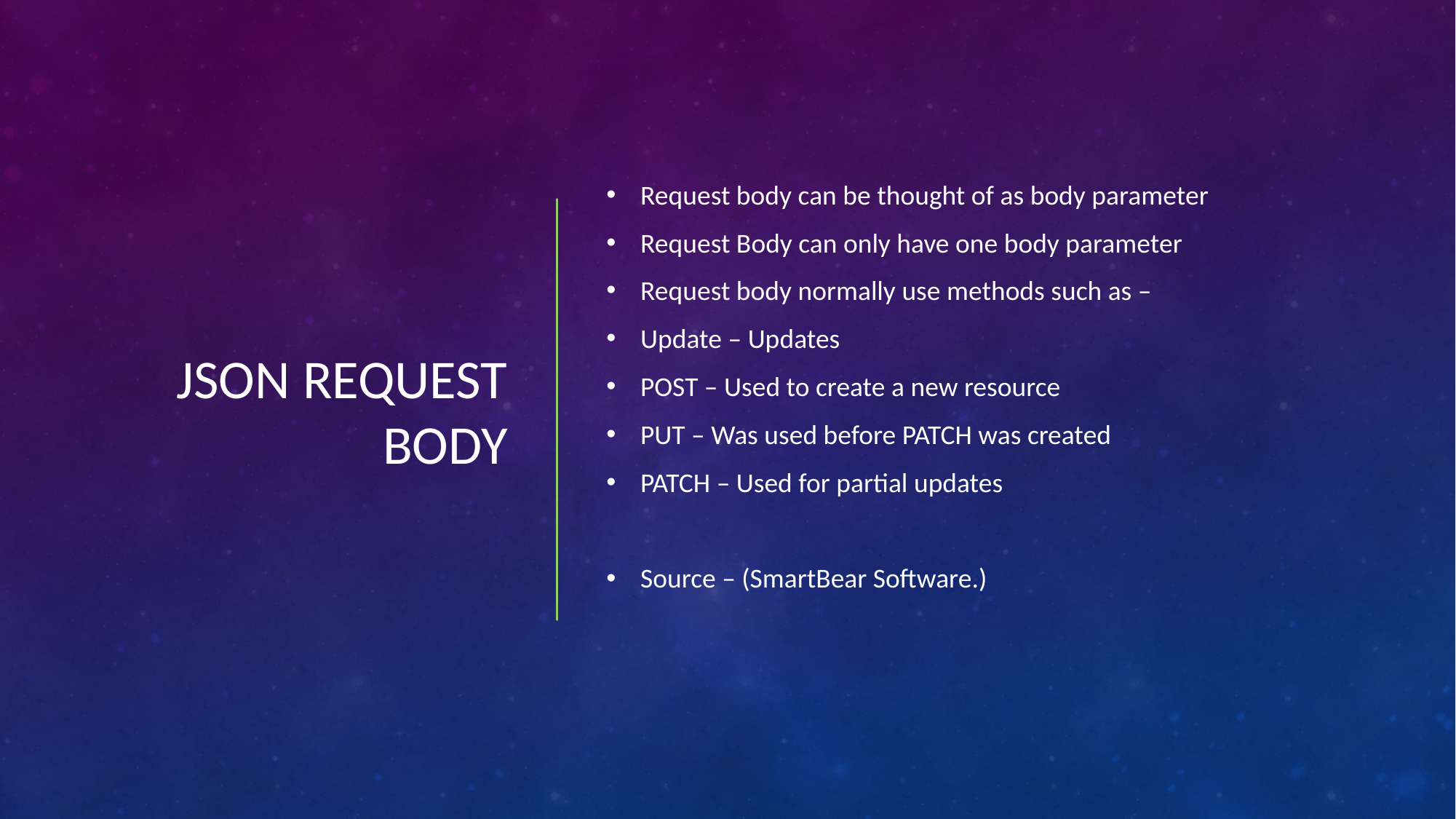

# Json request body
Request body can be thought of as body parameter
Request Body can only have one body parameter
Request body normally use methods such as –
Update – Updates
POST – Used to create a new resource
PUT – Was used before PATCH was created
PATCH – Used for partial updates

Source – (SmartBear Software.)